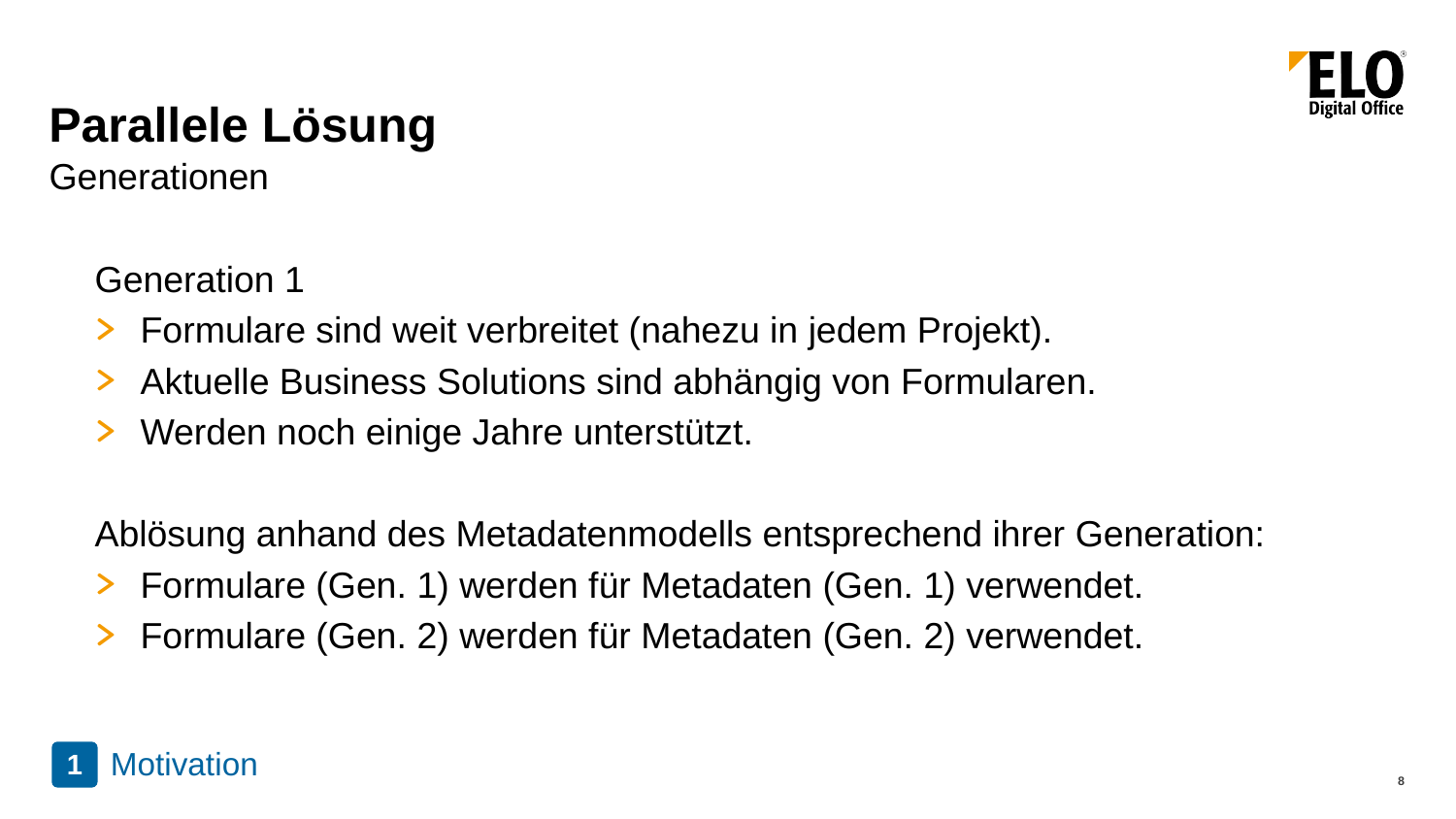

# Parallele Lösung
Generationen
Generation 1
Formulare sind weit verbreitet (nahezu in jedem Projekt).
Aktuelle Business Solutions sind abhängig von Formularen.
Werden noch einige Jahre unterstützt.

Ablösung anhand des Metadatenmodells entsprechend ihrer Generation:
Formulare (Gen. 1) werden für Metadaten (Gen. 1) verwendet.
Formulare (Gen. 2) werden für Metadaten (Gen. 2) verwendet.
Motivation
1